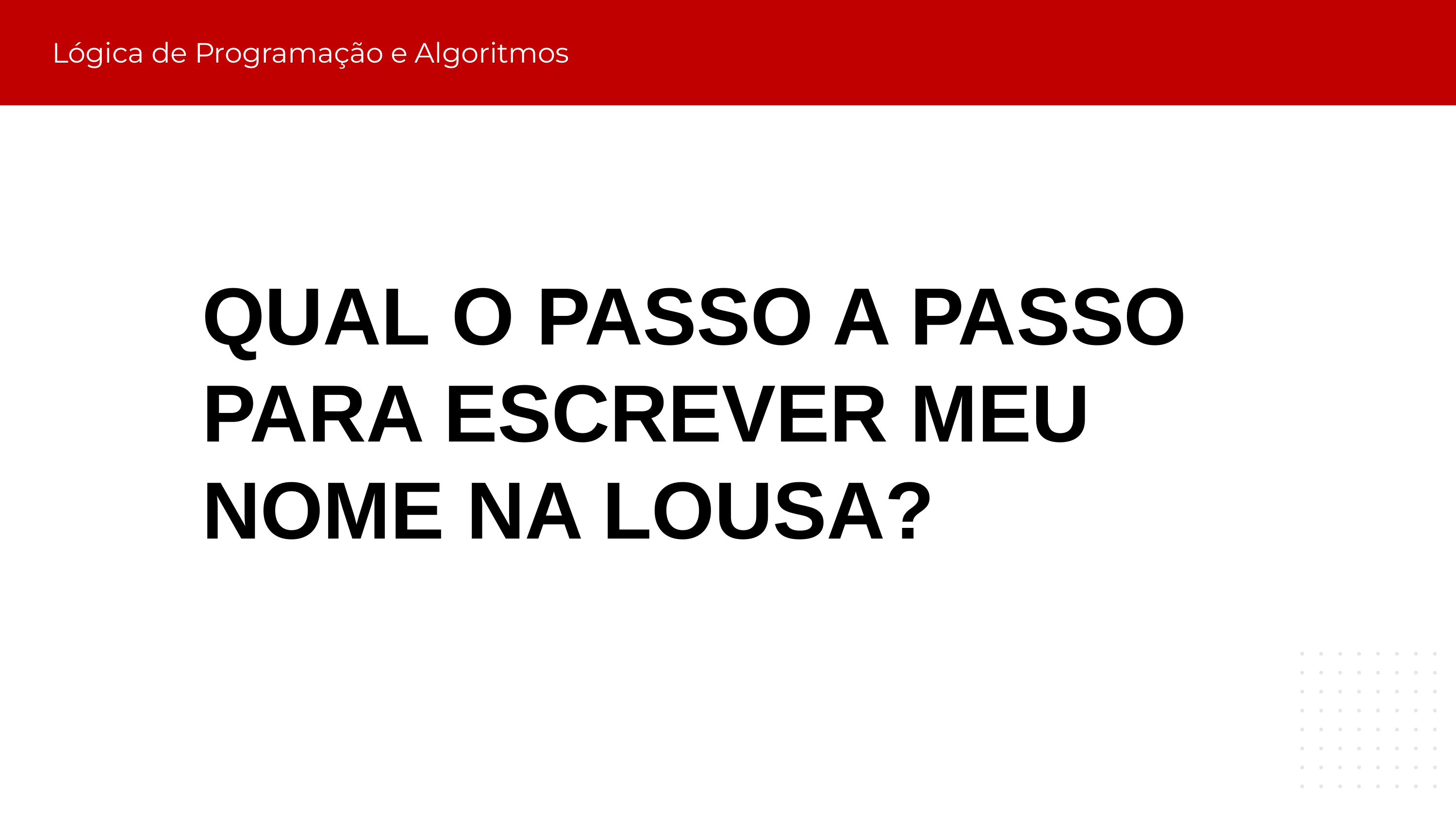

Lógica de Programação e Algoritmos
QUAL O PASSO A PASSO PARA ESCREVER MEU NOME NA LOUSA?